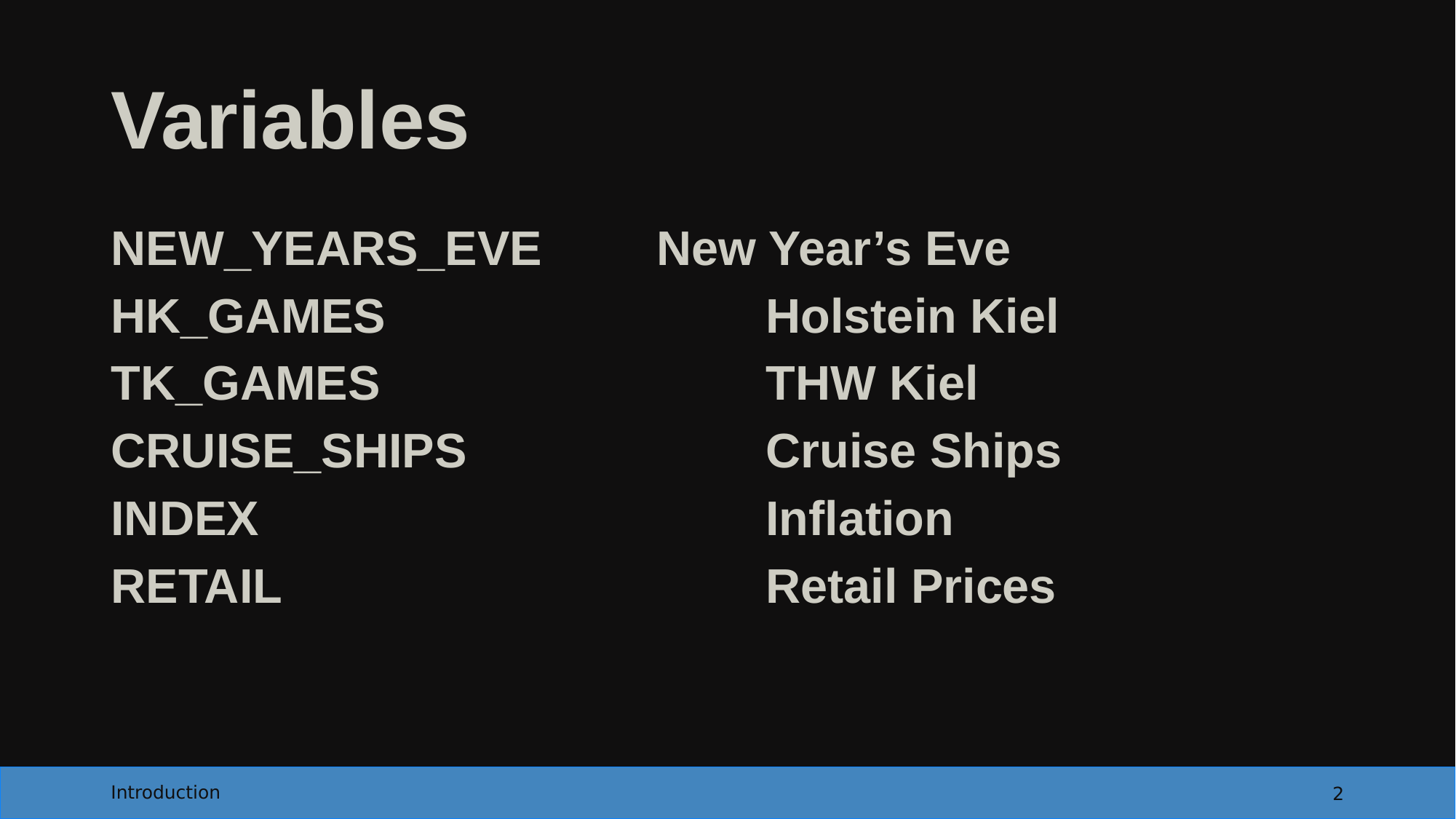

# Variables
NEW_YEARS_EVE		New Year’s Eve
HK_GAMES	 			Holstein Kiel
TK_GAMES 				THW Kiel
CRUISE_SHIPS 			Cruise Ships
INDEX					Inflation
RETAIL	 				Retail Prices

2
Introduction